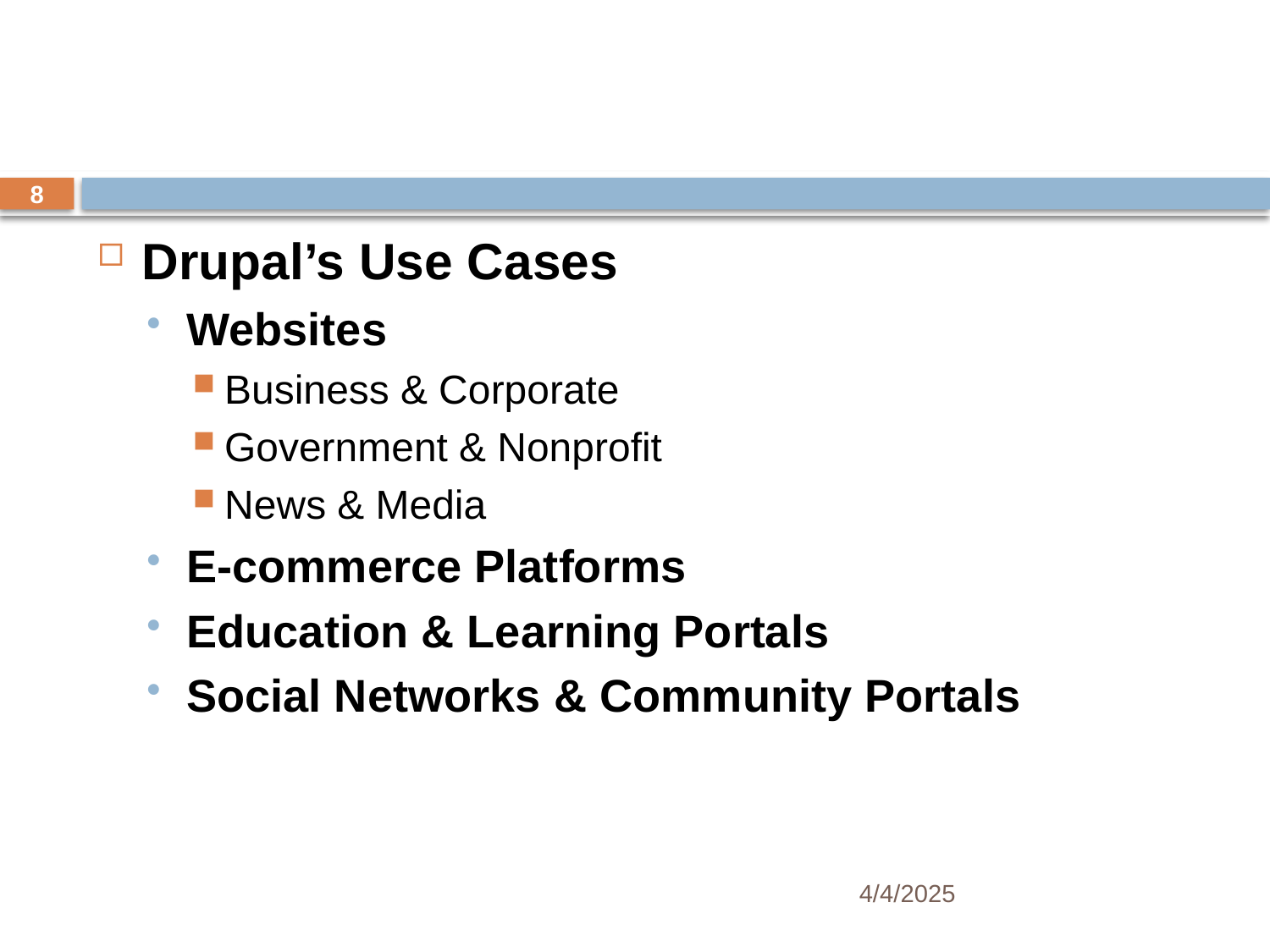

#
8
Drupal’s Use Cases
Websites
Business & Corporate
Government & Nonprofit
News & Media
E-commerce Platforms
Education & Learning Portals
Social Networks & Community Portals
4/4/2025